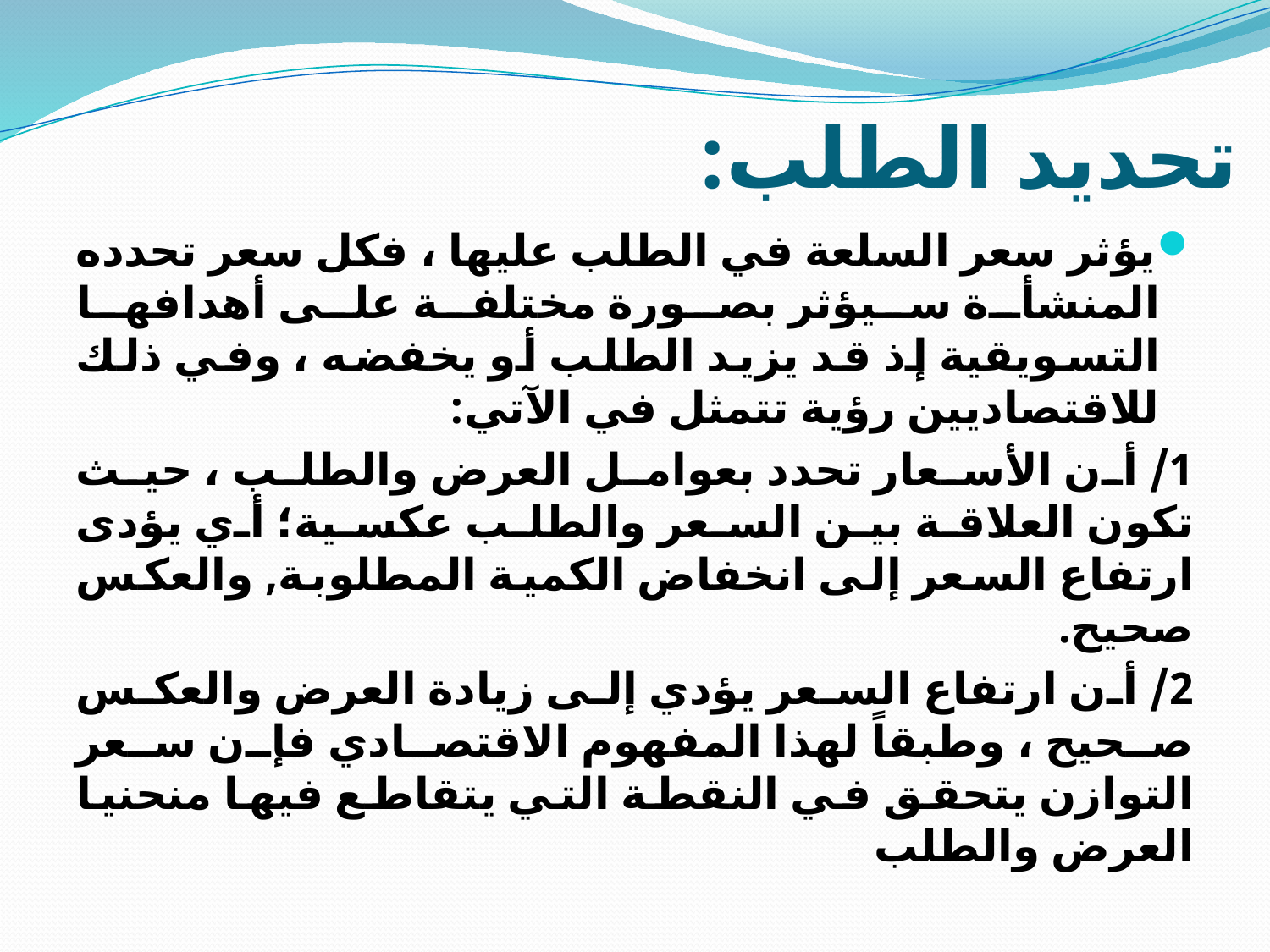

# تحديد الطلب:
يؤثر سعر السلعة في الطلب عليها ، فكل سعر تحدده المنشأة سيؤثر بصورة مختلفة على أهدافها التسويقية إذ قد يزيد الطلب أو يخفضه ، وفي ذلك للاقتصاديين رؤية تتمثل في الآتي:
1/ أن الأسعار تحدد بعوامل العرض والطلب ، حيث تكون العلاقة بين السعر والطلب عكسية؛ أي يؤدى ارتفاع السعر إلى انخفاض الكمية المطلوبة, والعكس صحيح.
2/ أن ارتفاع السعر يؤدي إلى زيادة العرض والعكس صحيح ، وطبقاً لهذا المفهوم الاقتصادي فإن سعر التوازن يتحقق في النقطة التي يتقاطع فيها منحنيا العرض والطلب